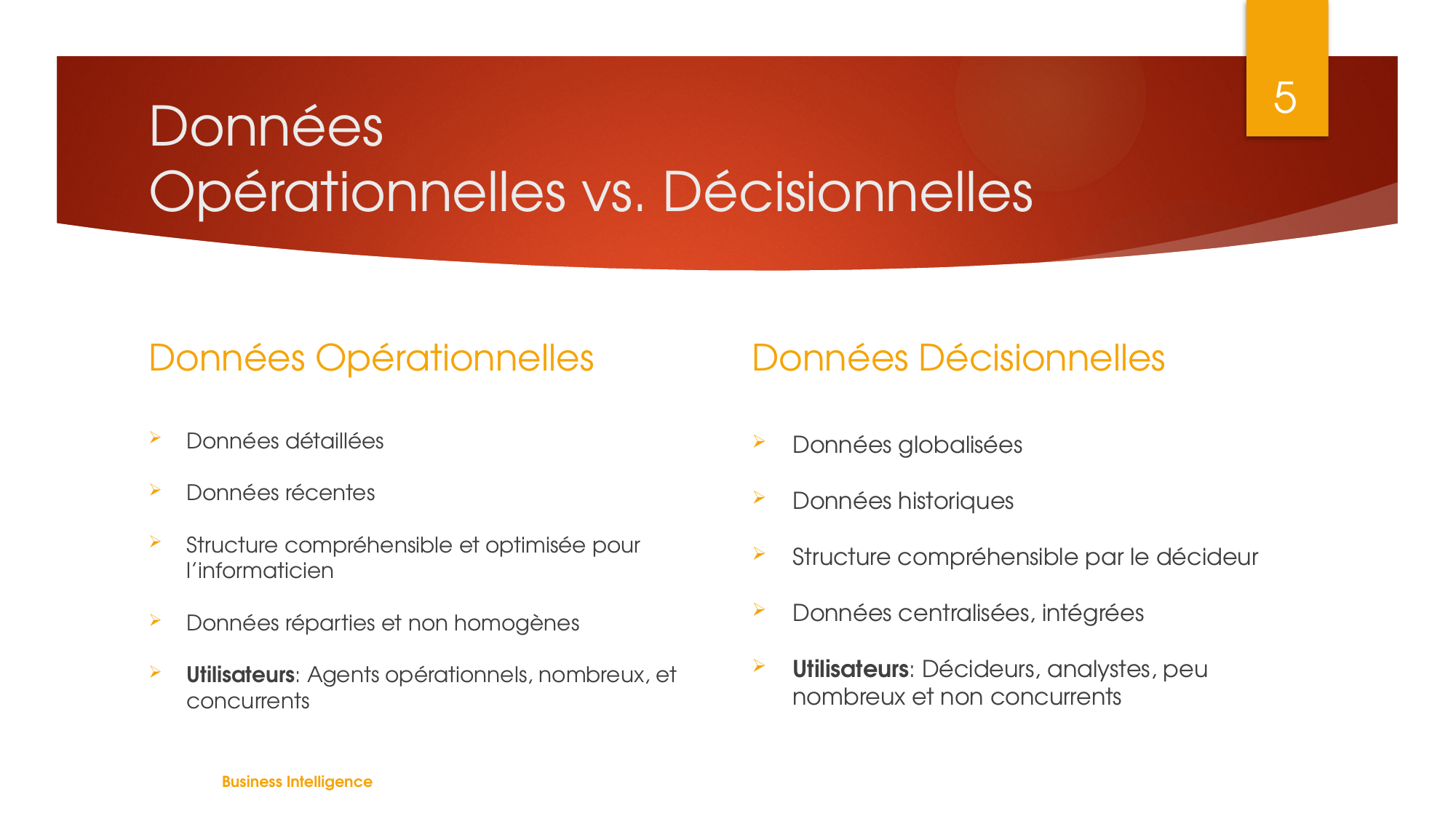

5
# Données Opérationnelles vs. Décisionnelles
Données Décisionnelles
Données Opérationnelles

Données détaillées
Données récentes
Structure compréhensible et optimisée pour l’informaticien
Données réparties et non homogènes
Utilisateurs: Agents opérationnels, nombreux, et concurrents

Données globalisées
Données historiques
Structure compréhensible par le décideur
Données centralisées, intégrées
Utilisateurs: Décideurs, analystes, peu nombreux et non concurrents
Business Intelligence